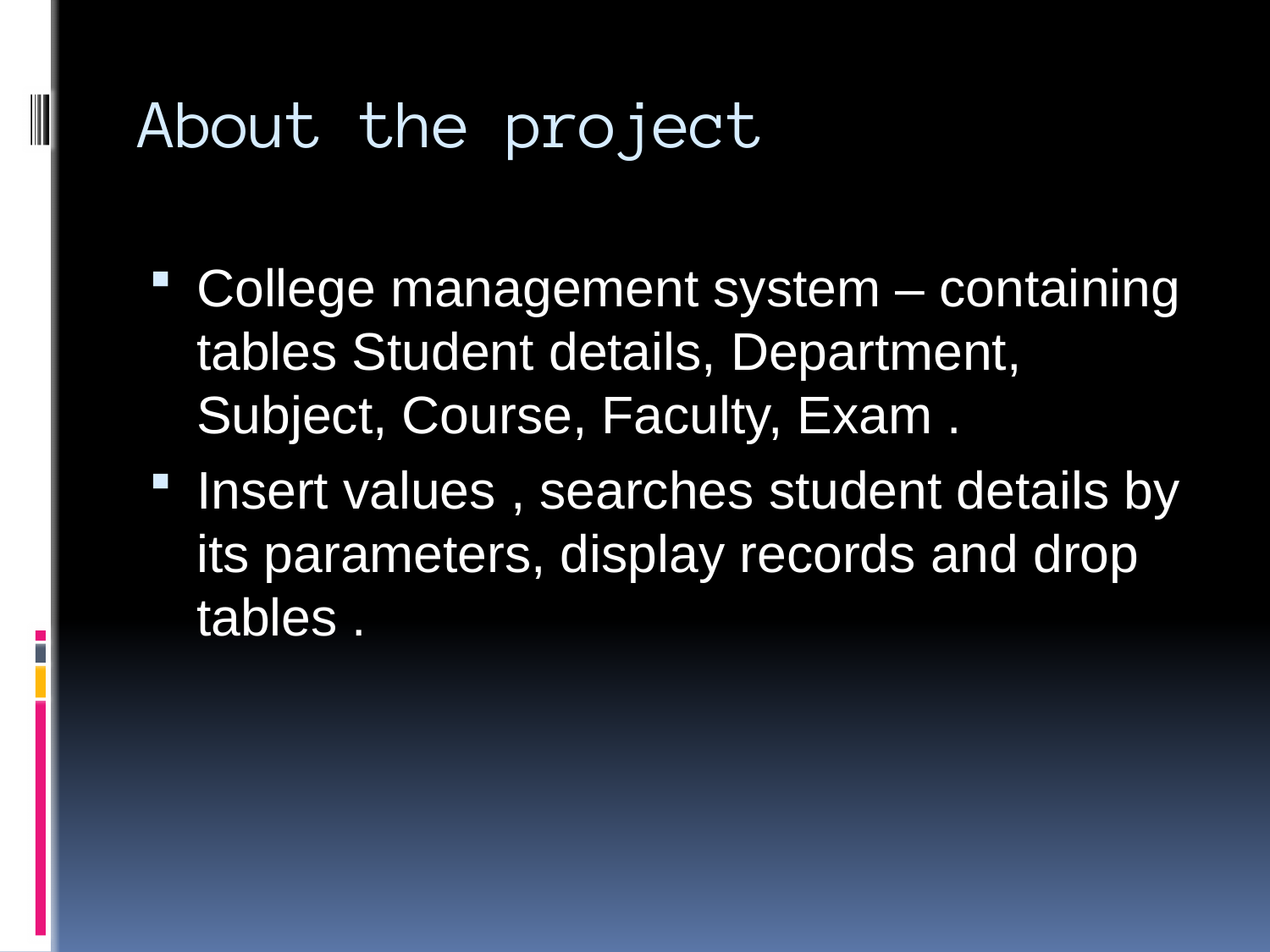

# About the project
College management system – containing tables Student details, Department, Subject, Course, Faculty, Exam .
Insert values , searches student details by its parameters, display records and drop tables .